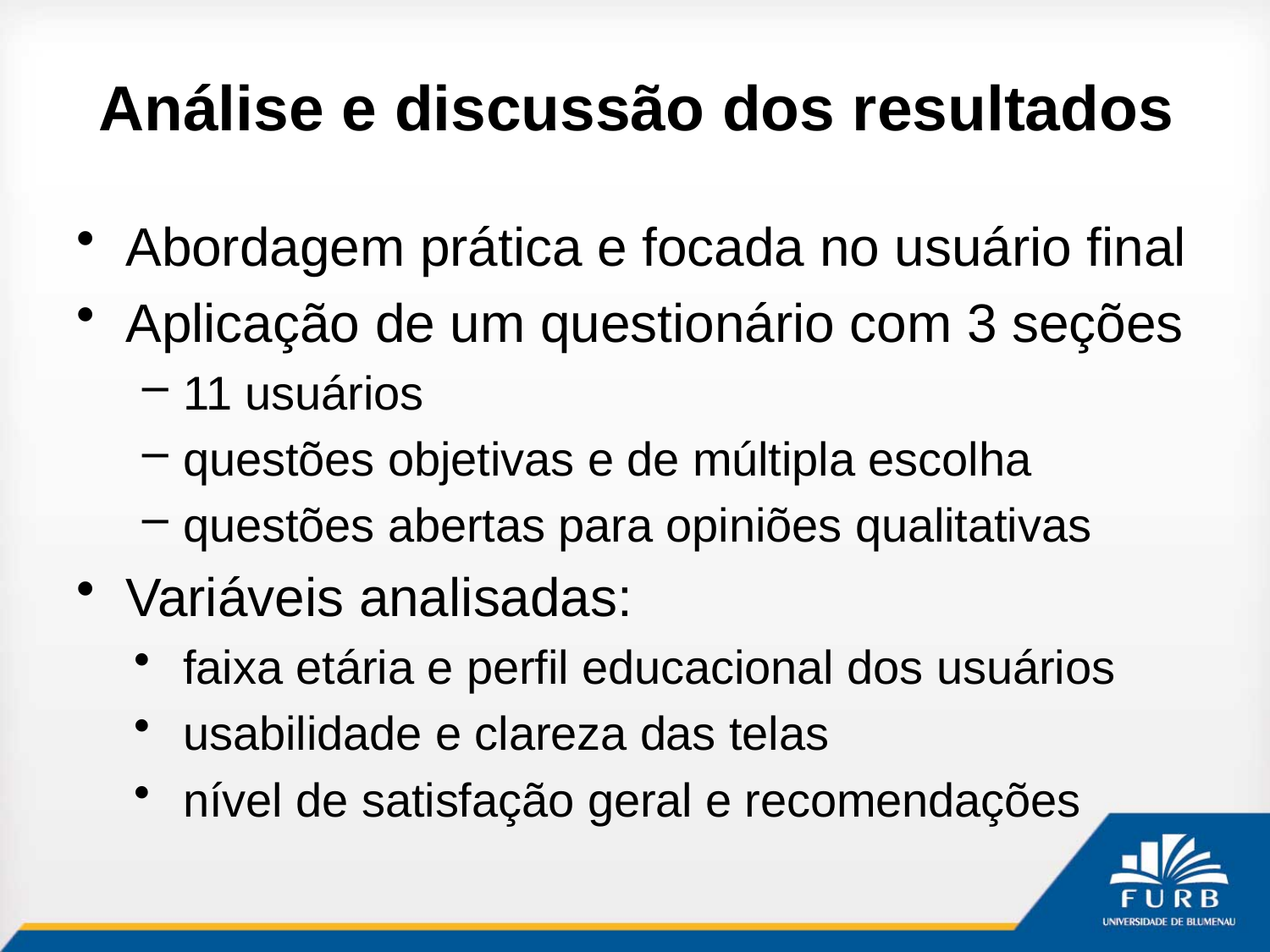

# Análise e discussão dos resultados
Abordagem prática e focada no usuário final
Aplicação de um questionário com 3 seções
11 usuários
questões objetivas e de múltipla escolha
questões abertas para opiniões qualitativas
Variáveis analisadas:
faixa etária e perfil educacional dos usuários
usabilidade e clareza das telas
nível de satisfação geral e recomendações